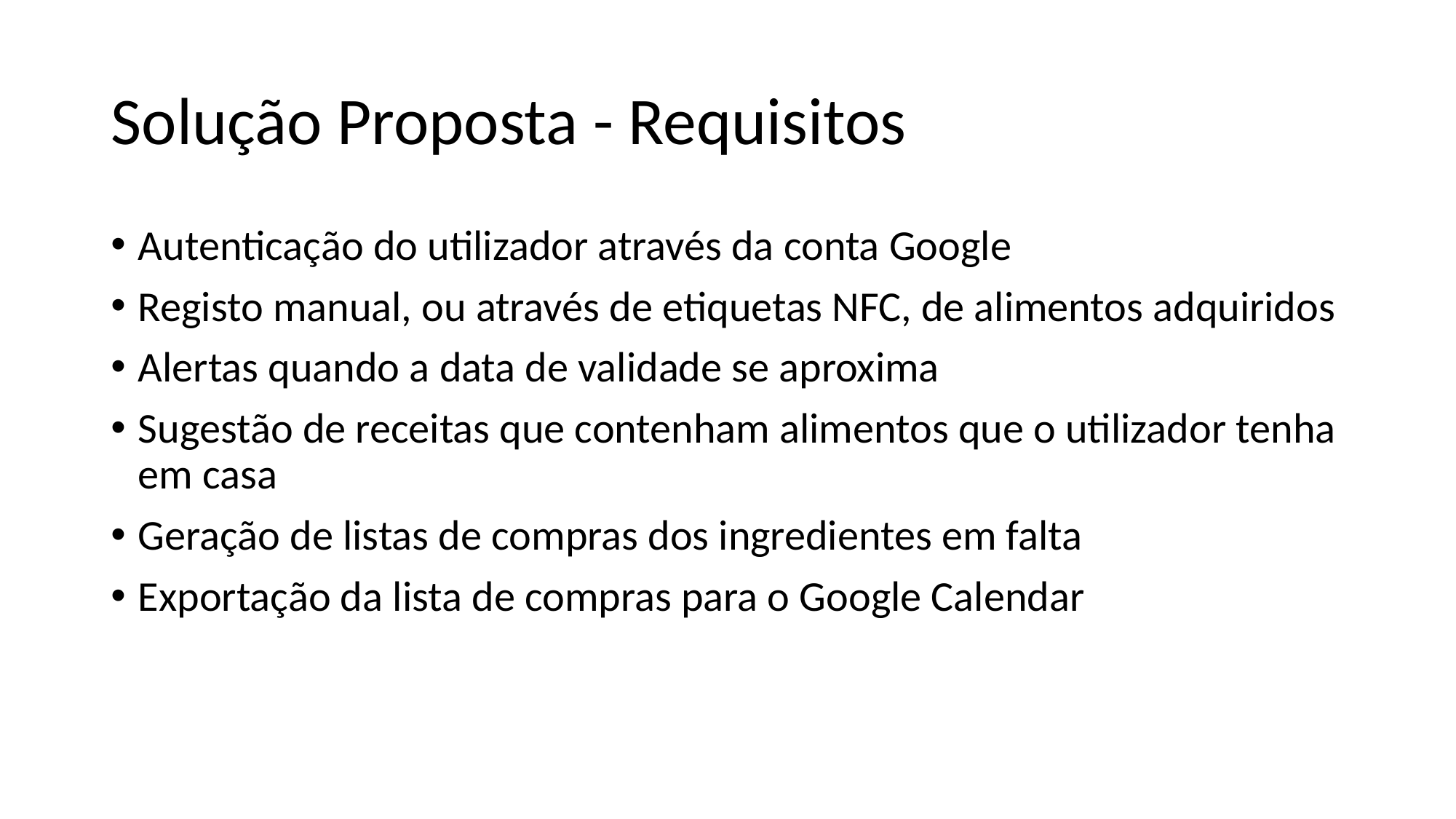

# Solução Proposta - Requisitos
Autenticação do utilizador através da conta Google
Registo manual, ou através de etiquetas NFC, de alimentos adquiridos
Alertas quando a data de validade se aproxima
Sugestão de receitas que contenham alimentos que o utilizador tenha em casa
Geração de listas de compras dos ingredientes em falta
Exportação da lista de compras para o Google Calendar